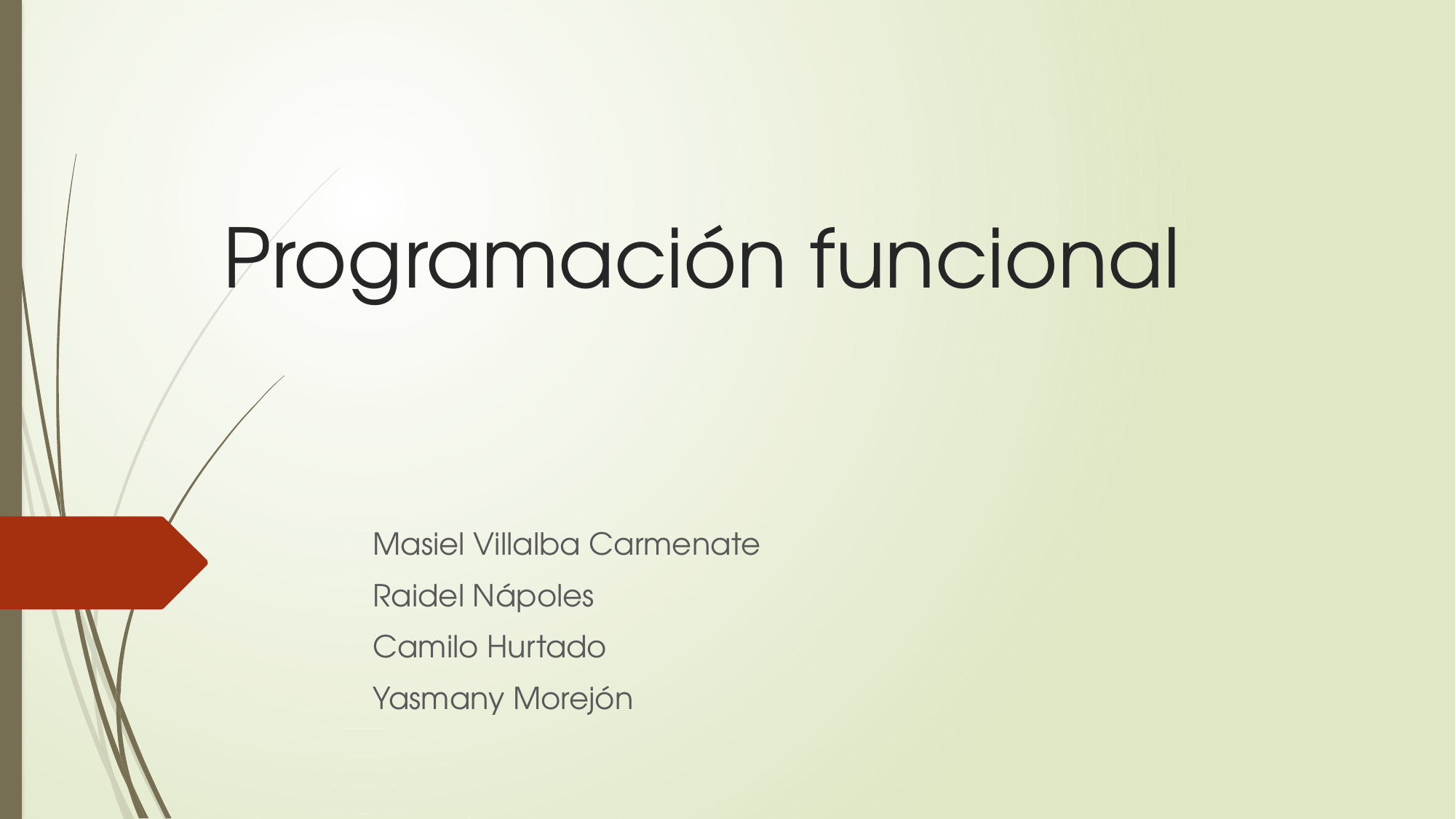

# Programación funcional
Masiel Villalba Carmenate
Raidel Nápoles
Camilo Hurtado
Yasmany Morejón